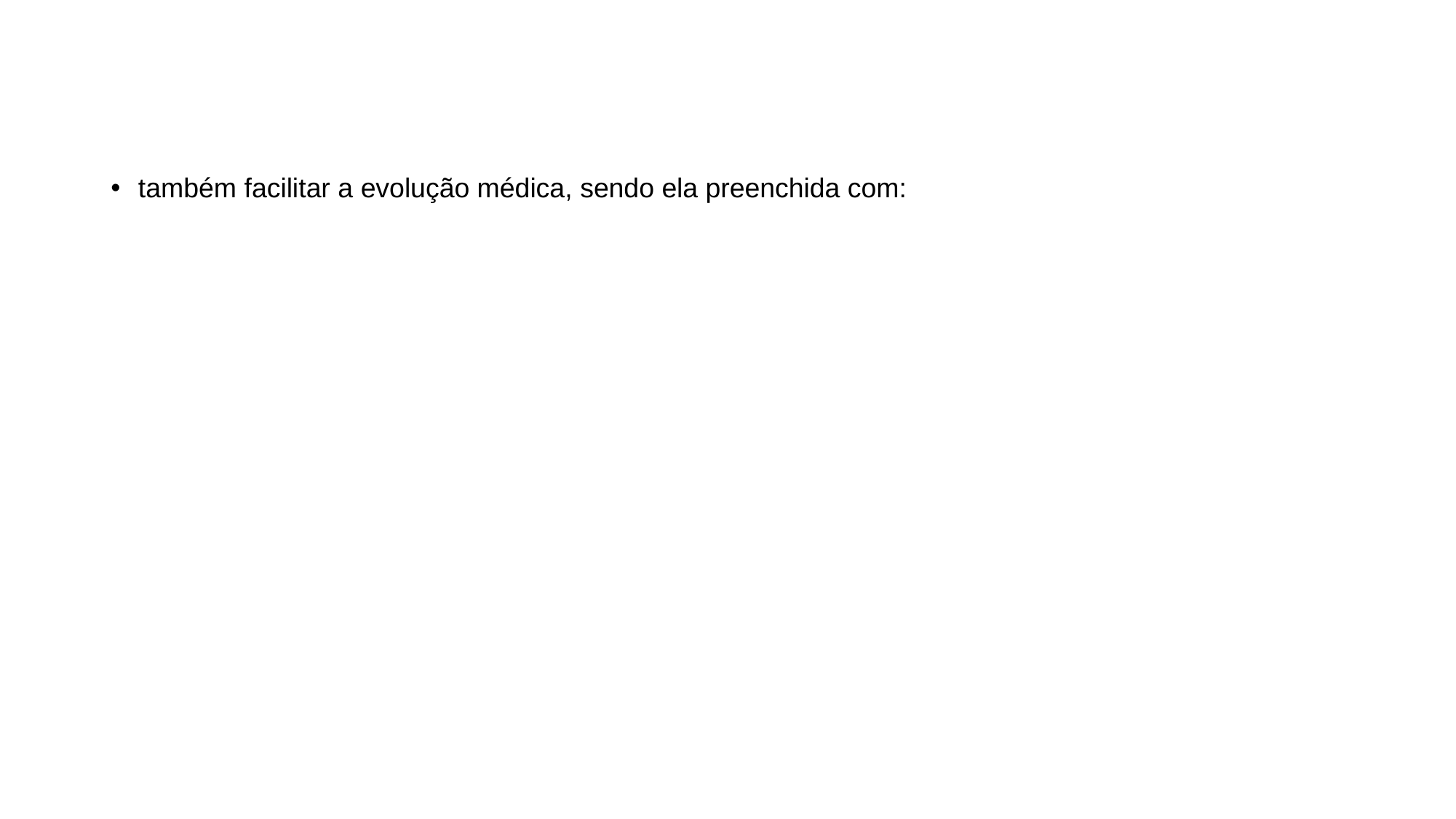

também facilitar a evolução médica, sendo ela preenchida com: